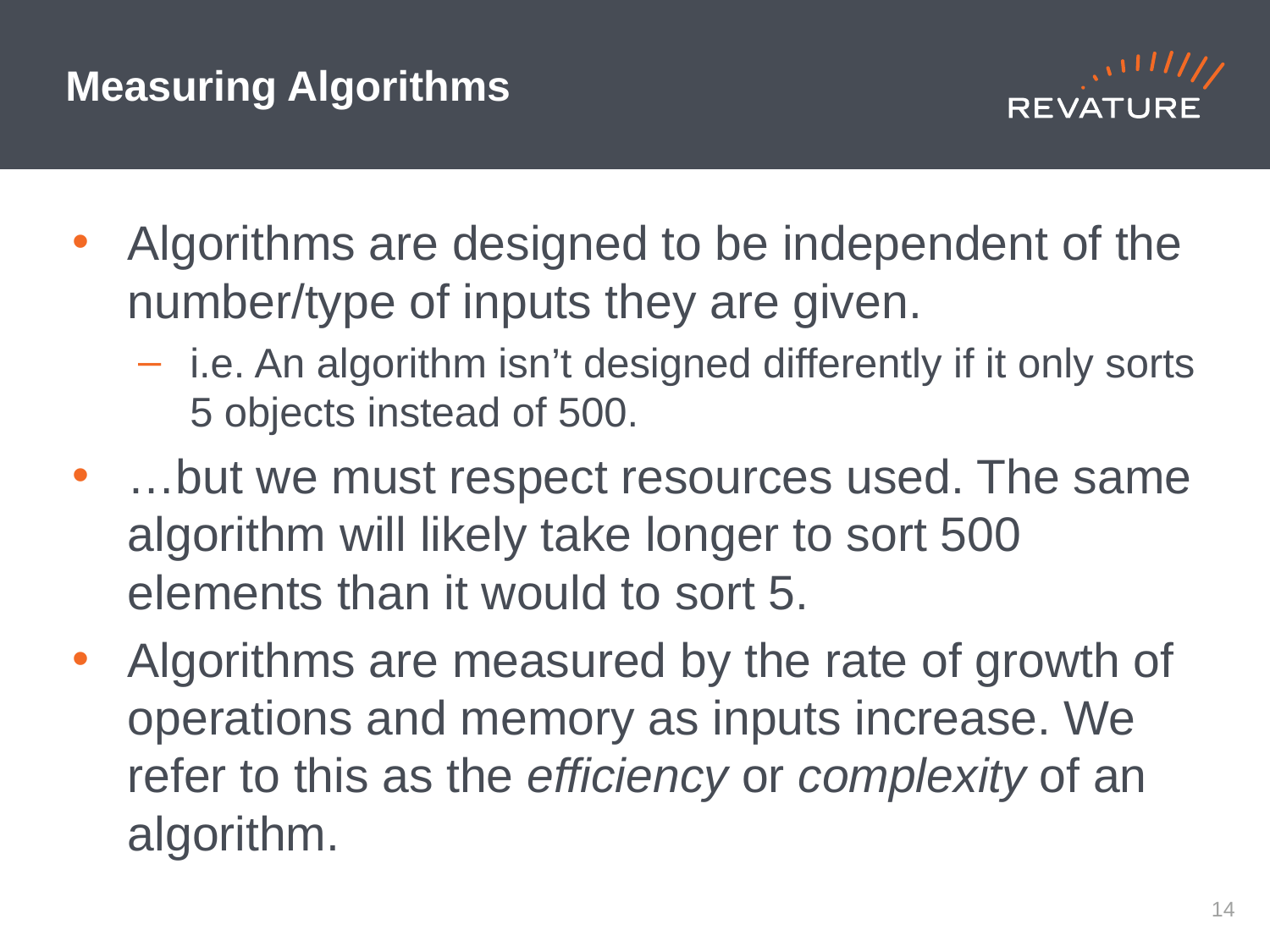

# Measuring Algorithms
Algorithms are designed to be independent of the number/type of inputs they are given.
i.e. An algorithm isn’t designed differently if it only sorts 5 objects instead of 500.
…but we must respect resources used. The same algorithm will likely take longer to sort 500 elements than it would to sort 5.
Algorithms are measured by the rate of growth of operations and memory as inputs increase. We refer to this as the efficiency or complexity of an algorithm.
14